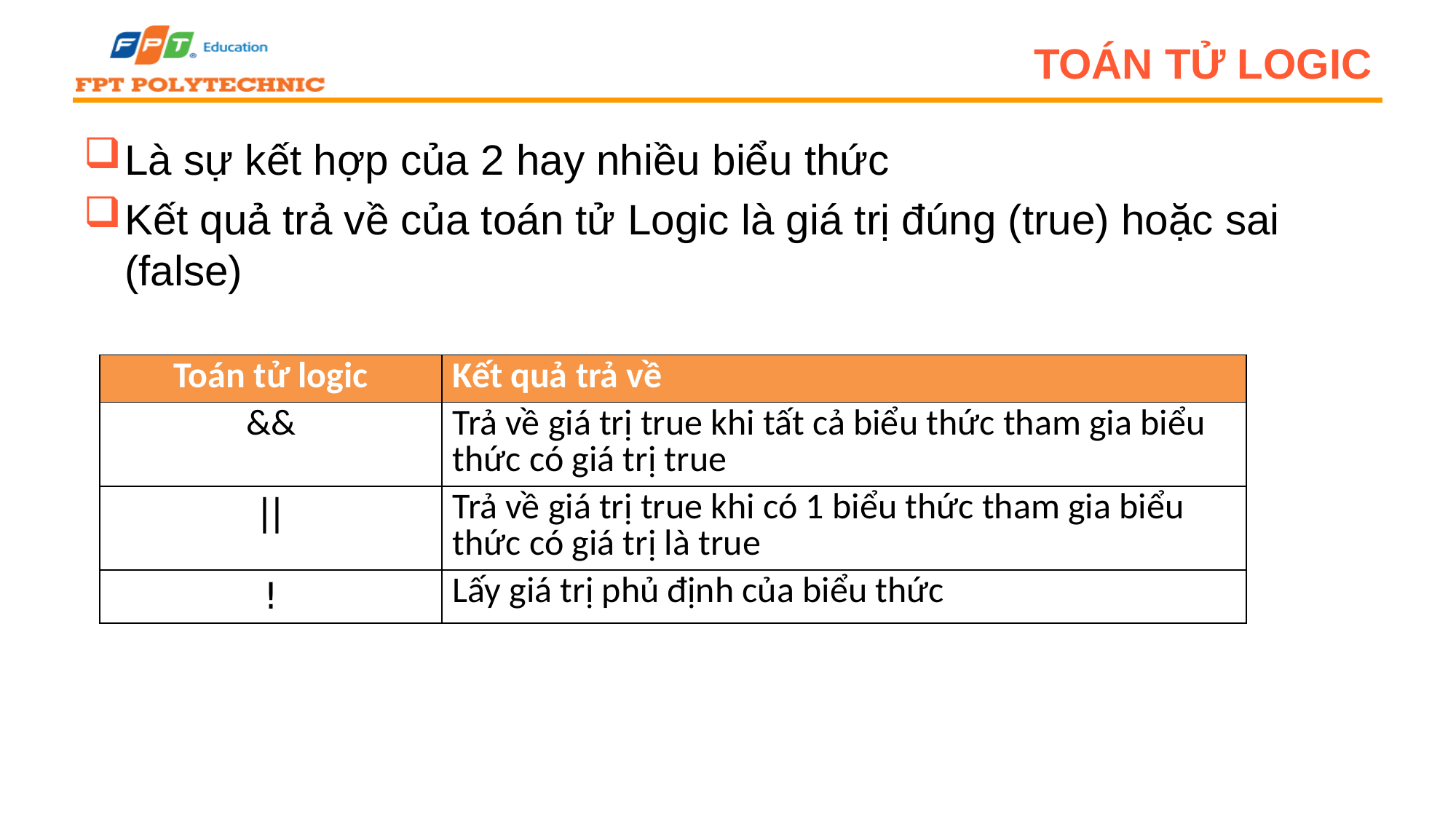

# TOÁN TỬ LOGIC
Là sự kết hợp của 2 hay nhiều biểu thức
Kết quả trả về của toán tử Logic là giá trị đúng (true) hoặc sai (false)

| Toán tử logic | Kết quả trả về |
| --- | --- |
| && | Trả về giá trị true khi tất cả biểu thức tham gia biểu thức có giá trị true |
| || | Trả về giá trị true khi có 1 biểu thức tham gia biểu thức có giá trị là true |
| ! | Lấy giá trị phủ định của biểu thức |